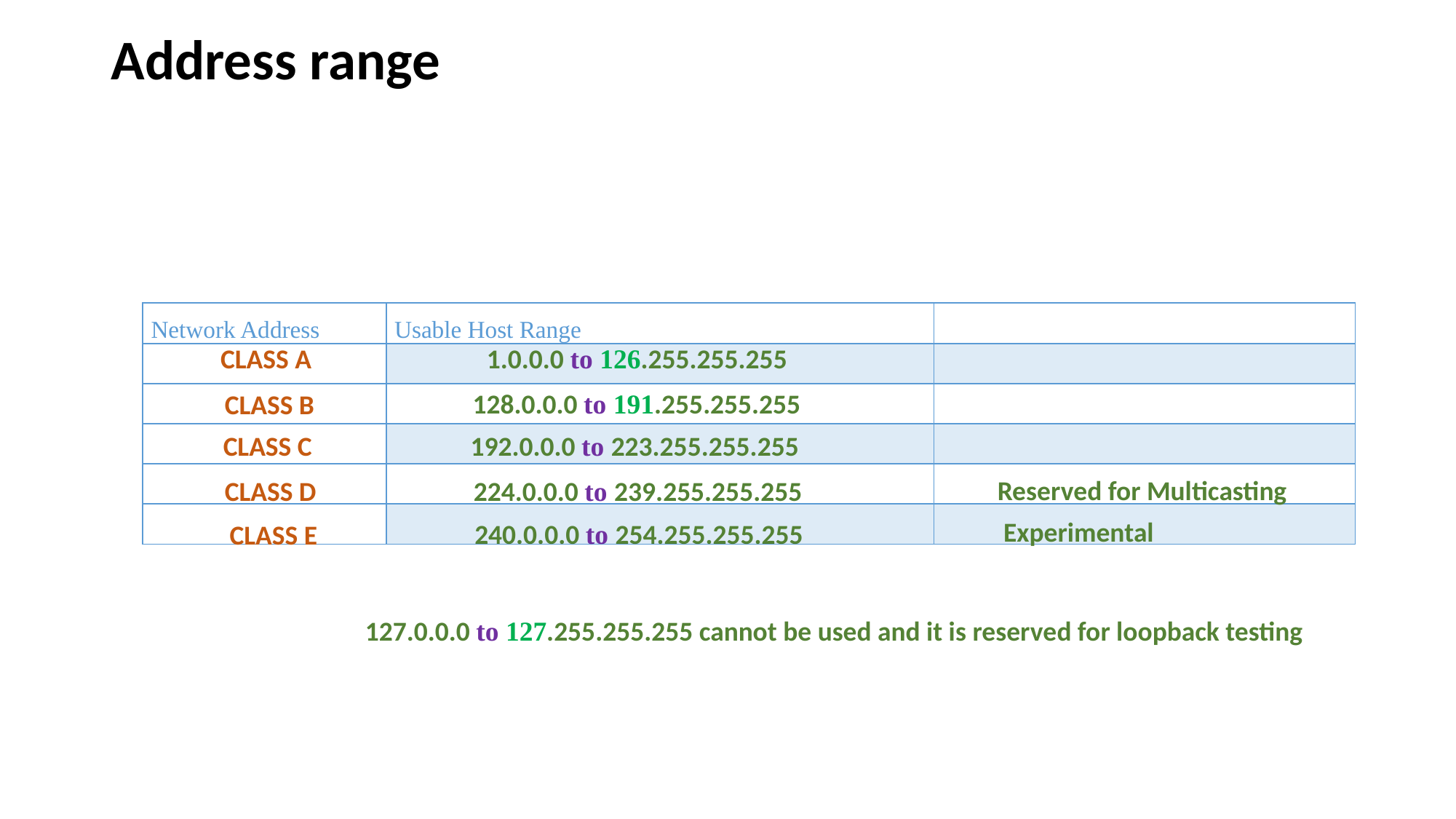

# Address range
| Network Address | Usable Host Range |  |
| --- | --- | --- |
|  |  |  |
|  |  |  |
|  |  |  |
|  |  |  |
|  |  |  |
CLASS A
1.0.0.0 to 126.255.255.255
128.0.0.0 to 191.255.255.255
CLASS B
192.0.0.0 to 223.255.255.255
CLASS C
224.0.0.0 to 239.255.255.255
CLASS D
Reserved for Multicasting
Experimental
240.0.0.0 to 254.255.255.255
CLASS E
127.0.0.0 to 127.255.255.255 cannot be used and it is reserved for loopback testing